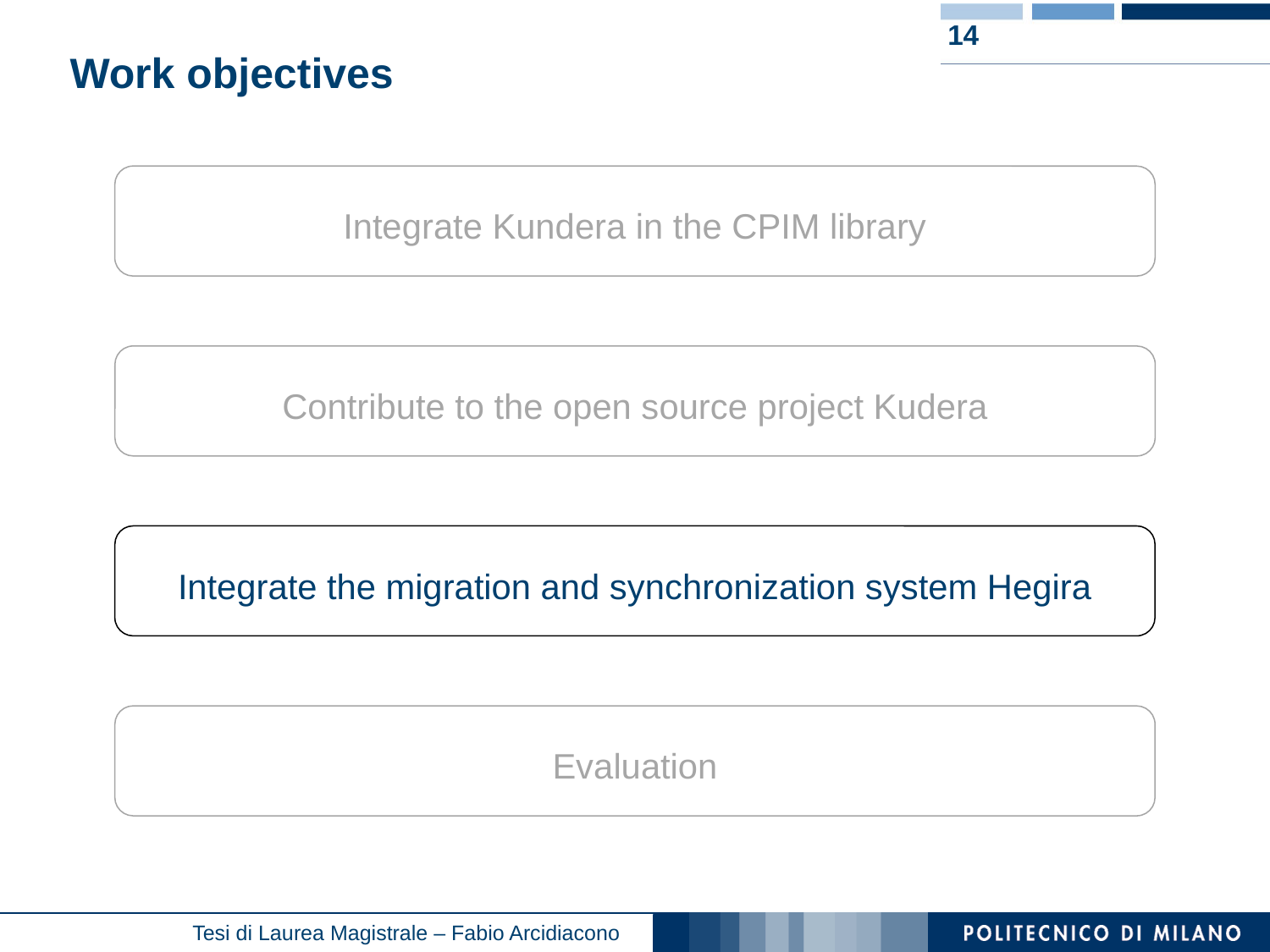

Work objectives
14
Integrate Kundera in the CPIM library
Contribute to the open source project Kudera
Integrate the migration and synchronization system Hegira
Evaluation